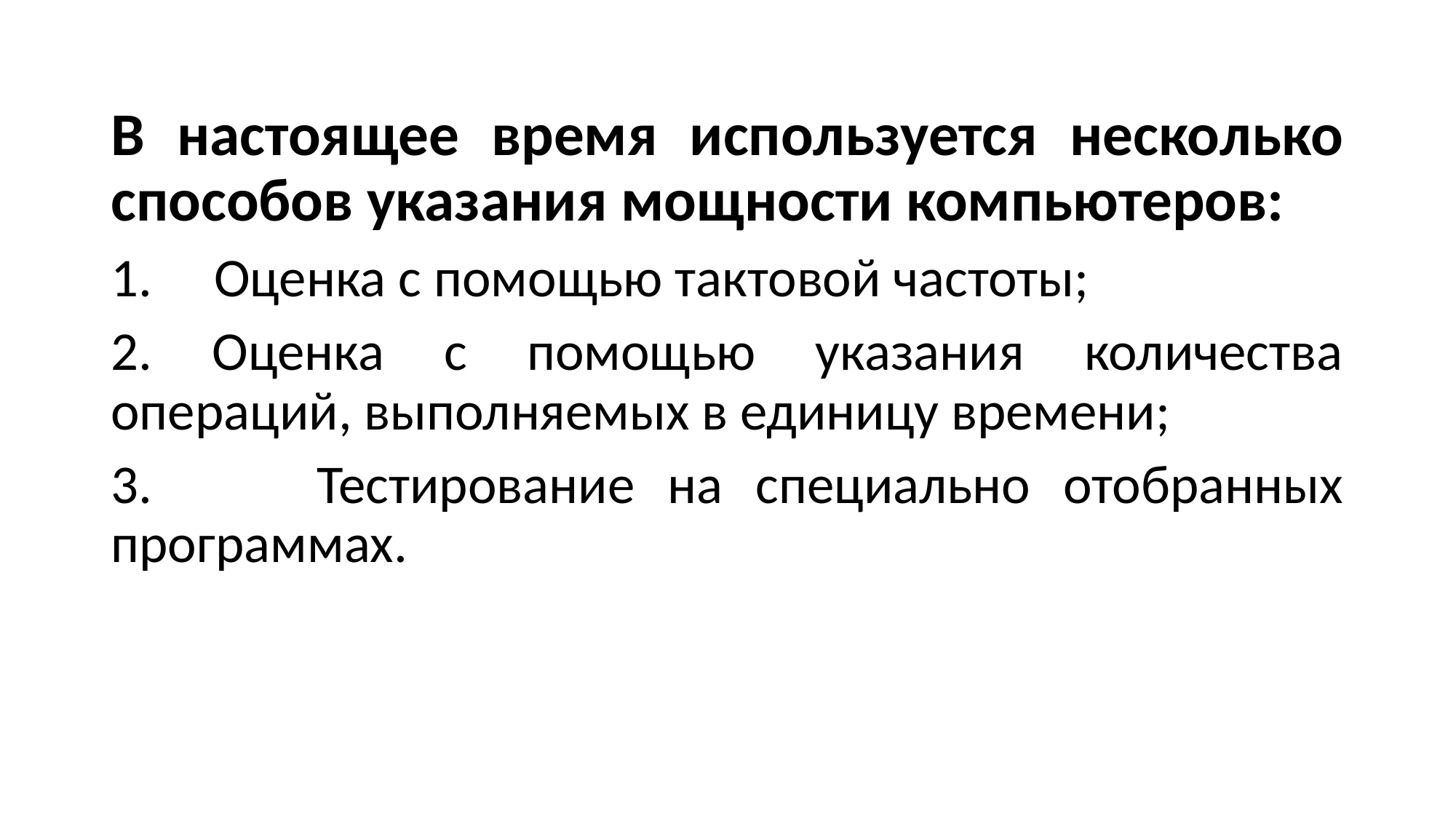

В настоящее время используется несколько способов указания мощности компьютеров:
1.     Оценка с помощью тактовой частоты;
2. Оценка с помощью указания количества операций, выполняемых в единицу времени;
3.     Тестирование на специально отобранных программах.